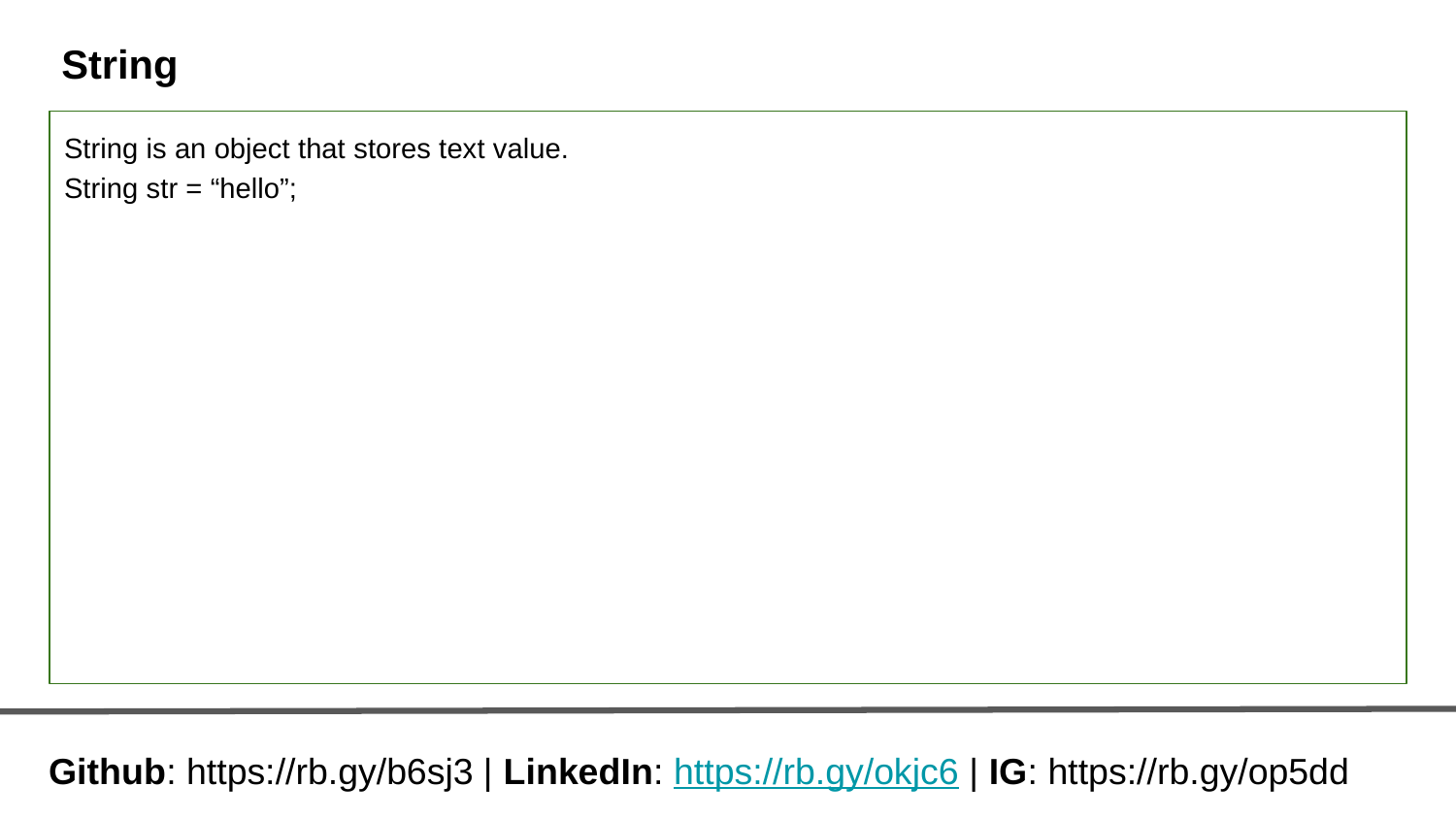

# String
String is an object that stores text value.
String str = “hello”;
Github: https://rb.gy/b6sj3 | LinkedIn: https://rb.gy/okjc6 | IG: https://rb.gy/op5dd